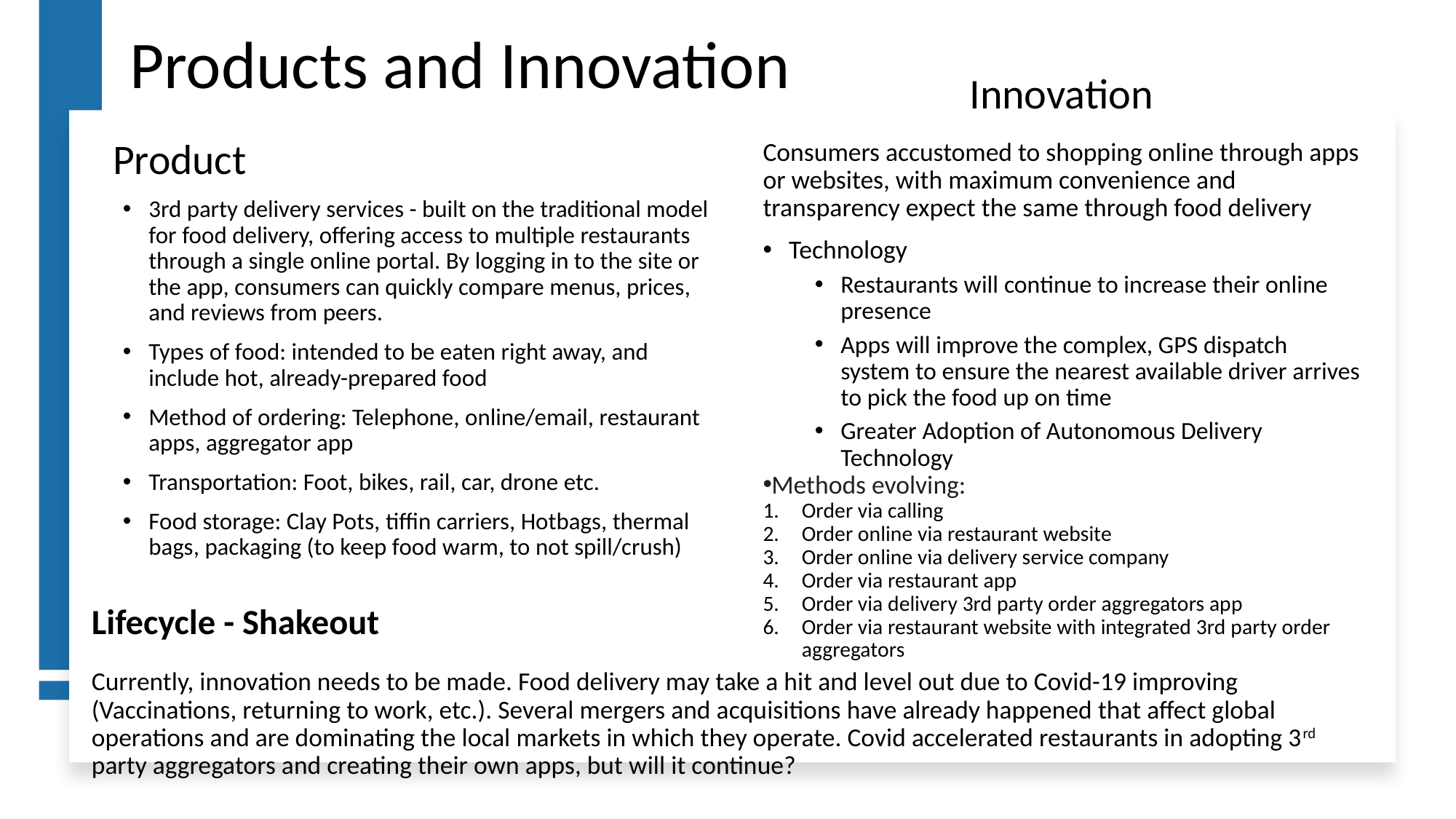

# Products and Innovation
Innovation

Product
Consumers accustomed to shopping online through apps or websites, with maximum convenience and transparency expect the same through food delivery
Technology
Restaurants will continue to increase their online presence
Apps will improve the complex, GPS dispatch system to ensure the nearest available driver arrives to pick the food up on time
Greater Adoption of Autonomous Delivery Technology
Methods evolving:
Order via calling
Order online via restaurant website
Order online via delivery service company
Order via restaurant app
Order via delivery 3rd party order aggregators app
Order via restaurant website with integrated 3rd party order aggregators
3rd party delivery services - built on the traditional model for food delivery, offering access to multiple restaurants through a single online portal. By logging in to the site or the app, consumers can quickly compare menus, prices, and reviews from peers.
Types of food: intended to be eaten right away, and include hot, already-prepared food
Method of ordering: Telephone, online/email, restaurant apps, aggregator app
Transportation: Foot, bikes, rail, car, drone etc.
Food storage: Clay Pots, tiffin carriers, Hotbags, thermal bags, packaging (to keep food warm, to not spill/crush)

Lifecycle - Shakeout
Currently, innovation needs to be made. Food delivery may take a hit and level out due to Covid-19 improving (Vaccinations, returning to work, etc.). Several mergers and acquisitions have already happened that affect global operations and are dominating the local markets in which they operate. Covid accelerated restaurants in adopting 3rd party aggregators and creating their own apps, but will it continue?